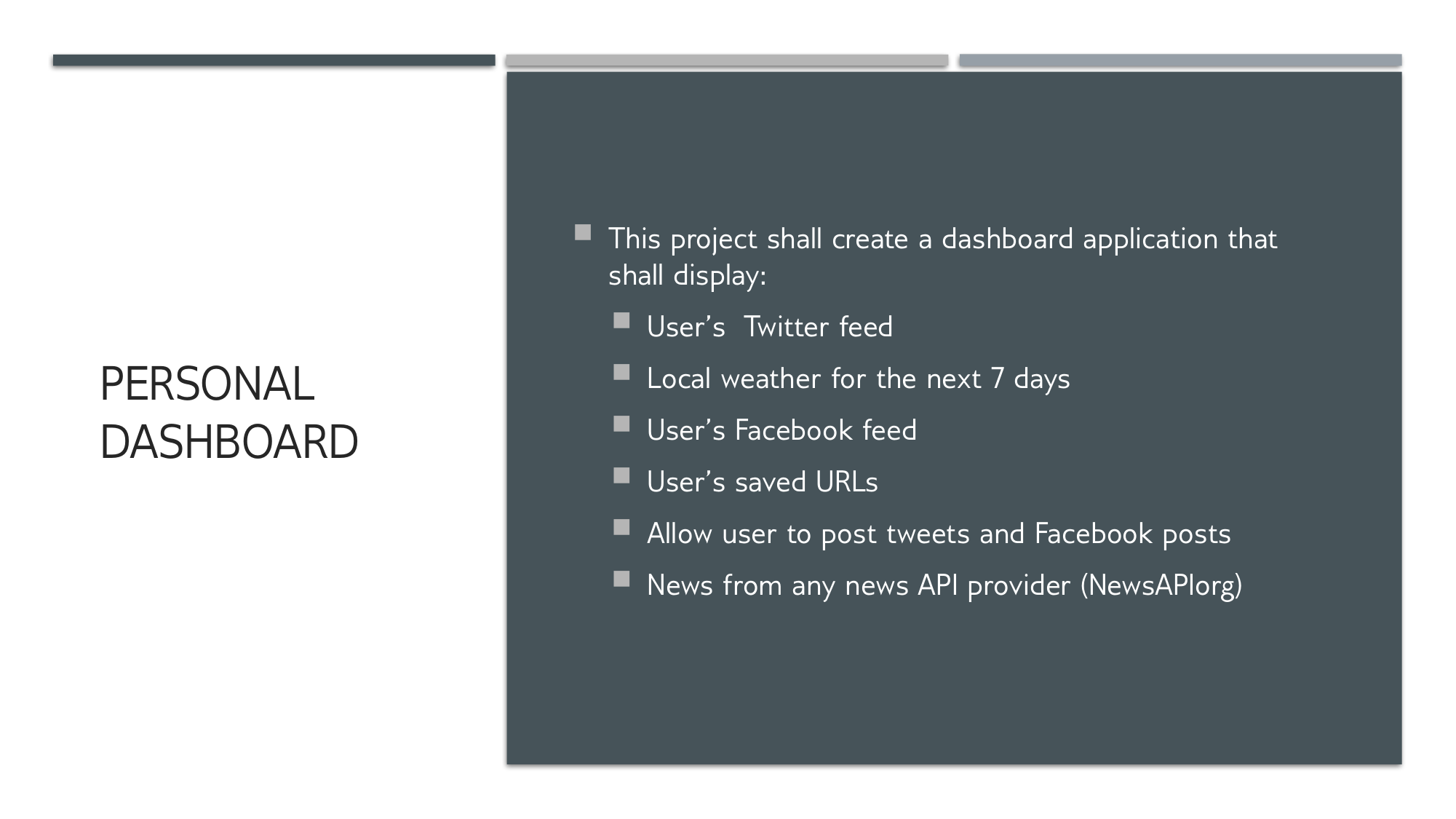

# Personal dashboard
This project shall create a dashboard application that shall display:
User’s  Twitter feed
Local weather for the next 7 days
User’s Facebook feed
User’s saved URLs
Allow user to post tweets and Facebook posts
News from any news API provider (NewsAPIorg)